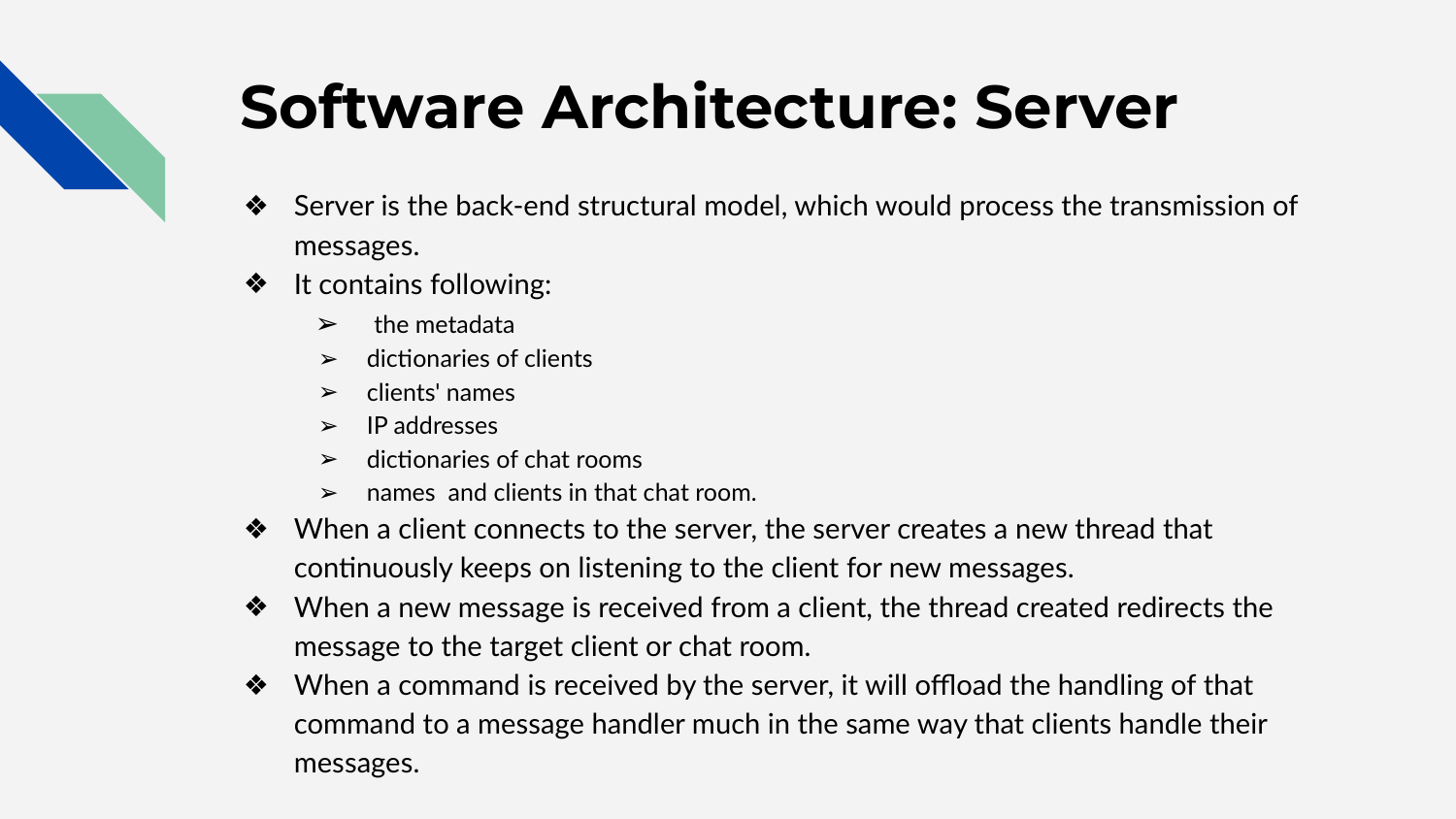

# Software Architecture: Server

Server is the back-end structural model, which would process the transmission of messages.
It contains following:
 the metadata
dictionaries of clients
clients' names
IP addresses
dictionaries of chat rooms
names  and clients in that chat room.
When a client connects to the server, the server creates a new thread that continuously keeps on listening to the client for new messages.
When a new message is received from a client, the thread created redirects the message to the target client or chat room.
When a command is received by the server, it will offload the handling of that command to a message handler much in the same way that clients handle their messages.